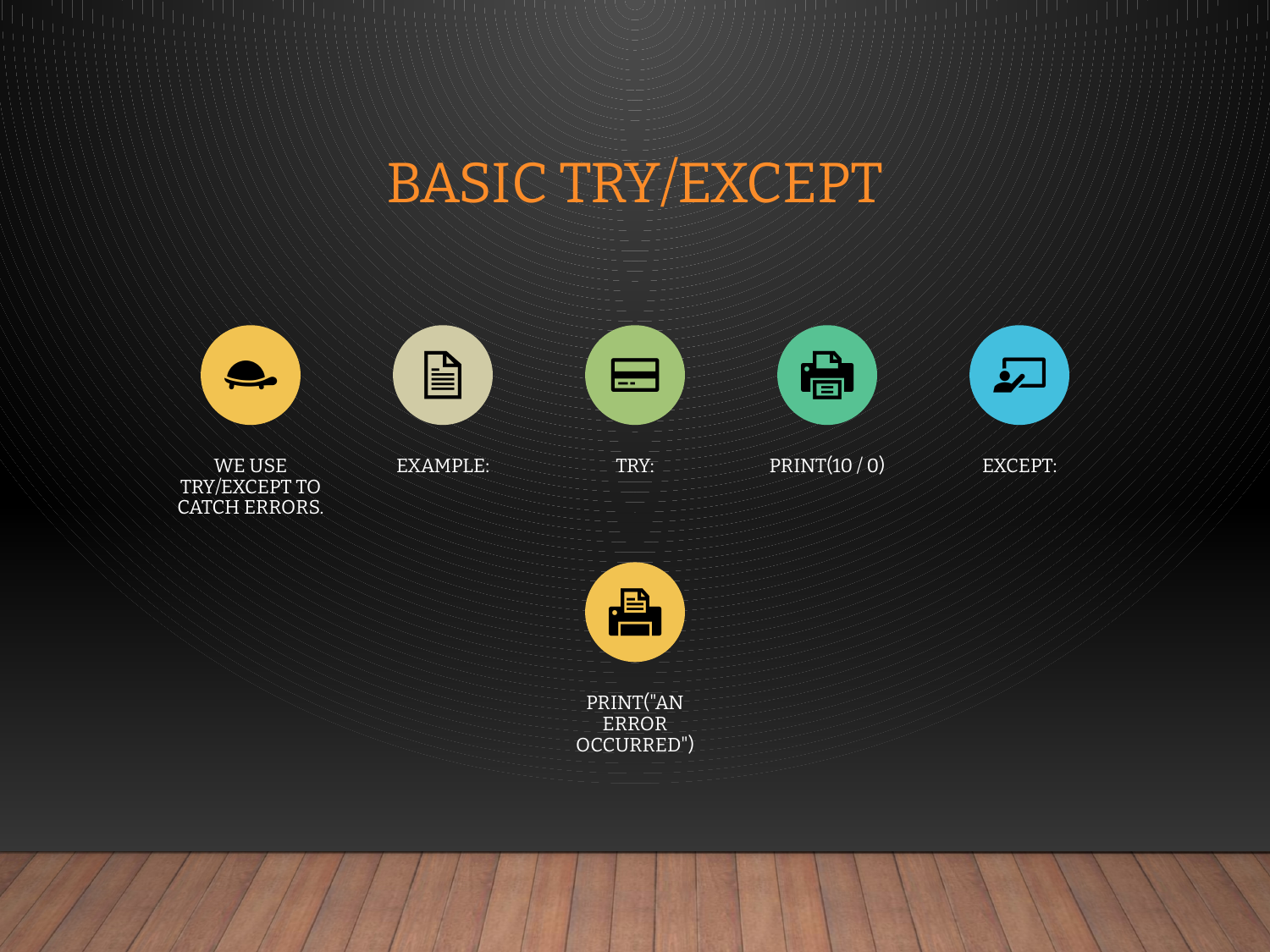

# Basic try/except
We use try/except to catch errors.
Example:
try:
print(10 / 0)
except:
print("An error occurred")